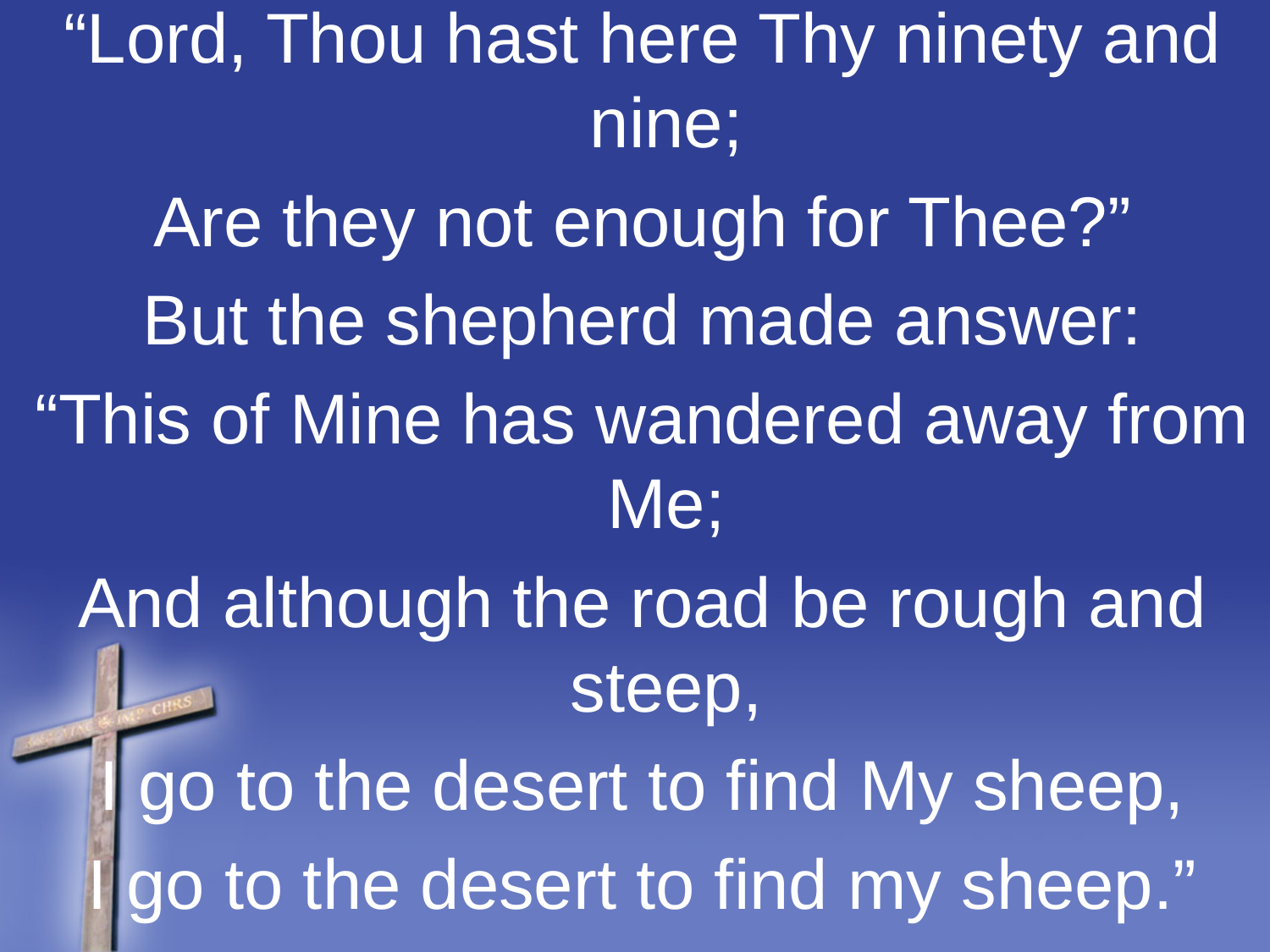

“Lord, Thou hast here Thy ninety and nine;
Are they not enough for Thee?”
But the shepherd made answer:
“This of Mine has wandered away from Me;
And although the road be rough and steep,
I go to the desert to find My sheep,
I go to the desert to find my sheep.”